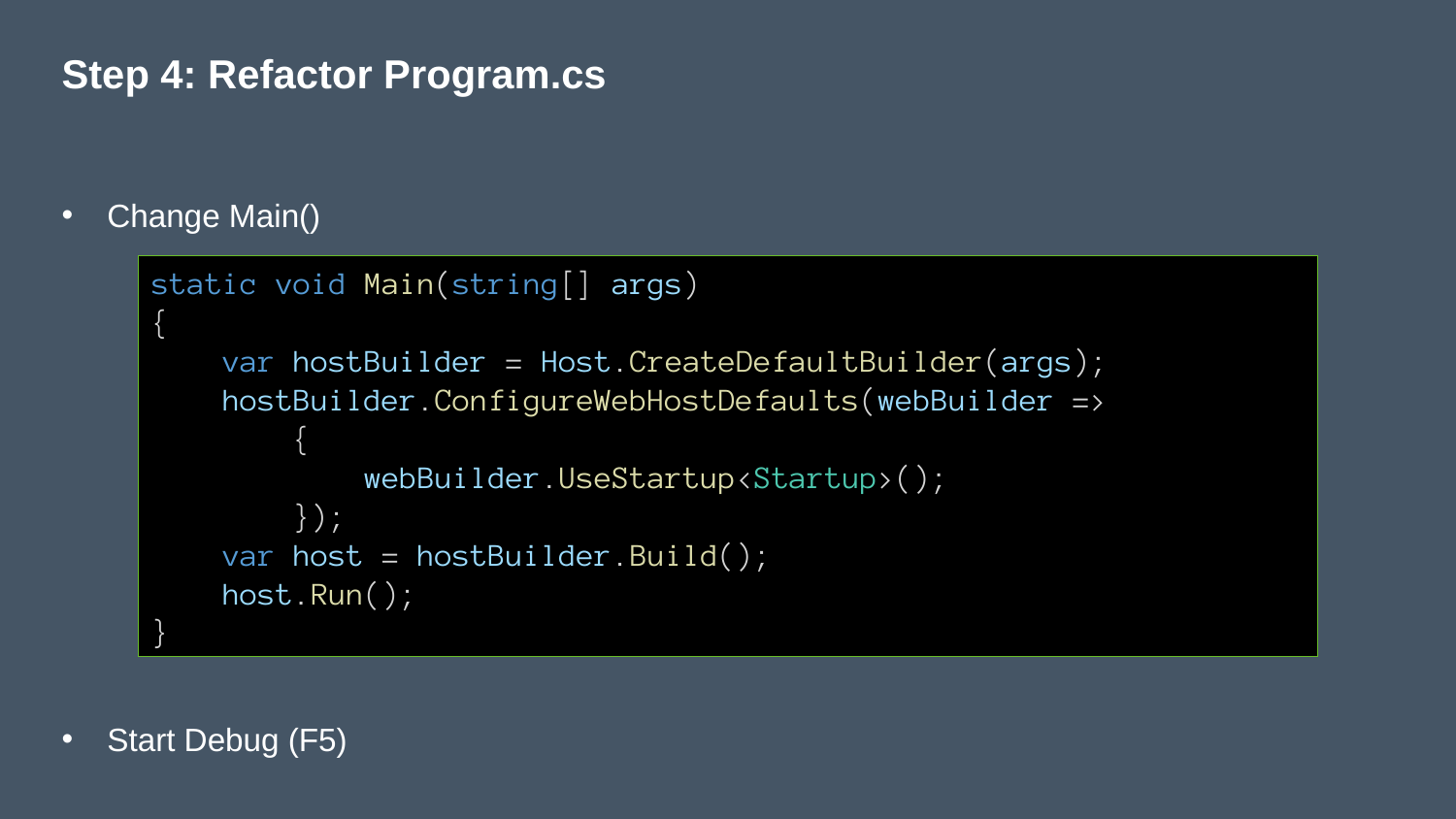

# Step 4: Refactor Program.cs
Change Main()

Start Debug (F5)
static void Main(string[] args)
{
    var hostBuilder = Host.CreateDefaultBuilder(args);
    hostBuilder.ConfigureWebHostDefaults(webBuilder =>
        {
            webBuilder.UseStartup<Startup>();
        });
    var host = hostBuilder.Build();
    host.Run();
}